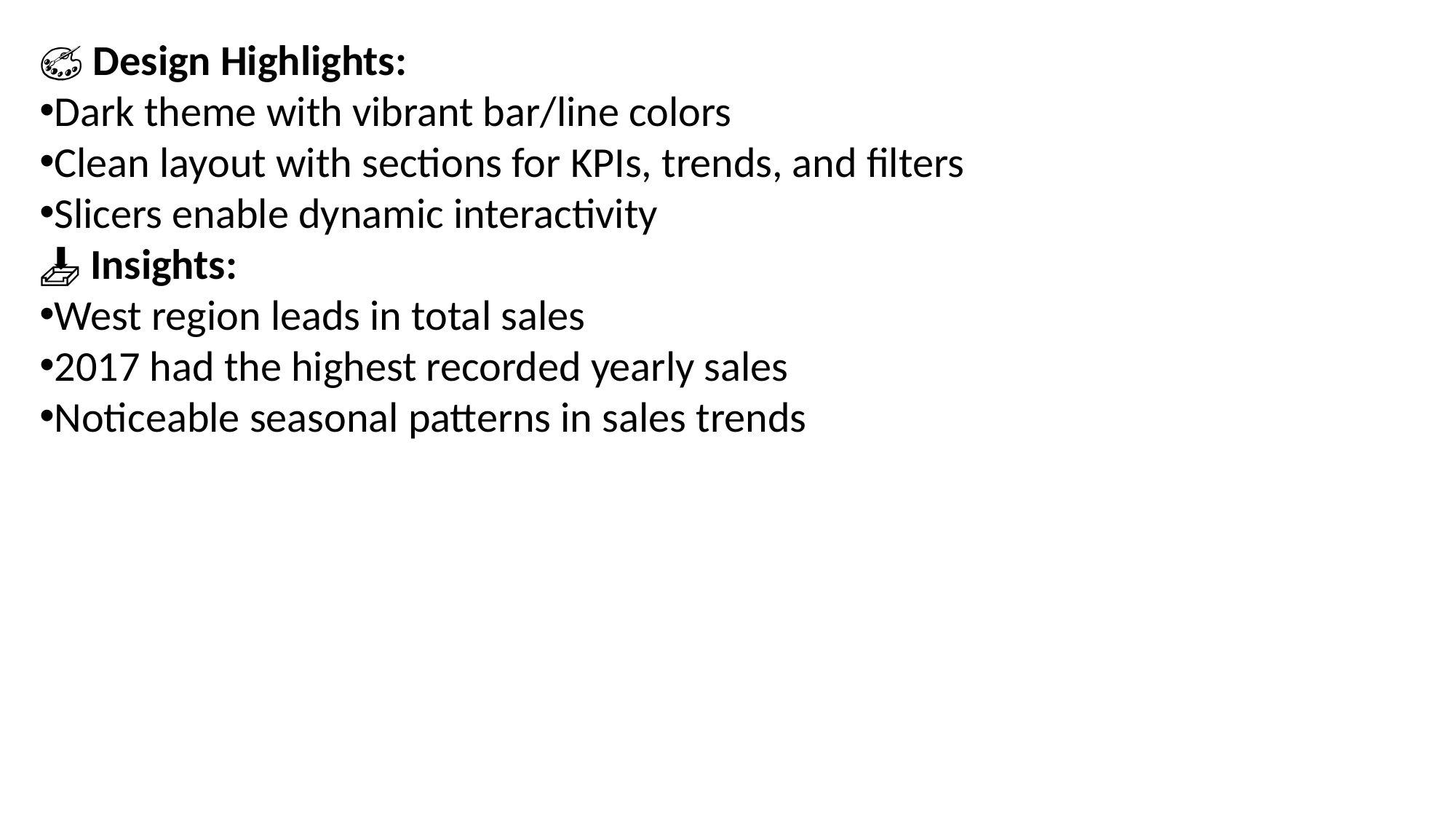

🎨 Design Highlights:
Dark theme with vibrant bar/line colors
Clean layout with sections for KPIs, trends, and filters
Slicers enable dynamic interactivity
📥 Insights:
West region leads in total sales
2017 had the highest recorded yearly sales
Noticeable seasonal patterns in sales trends